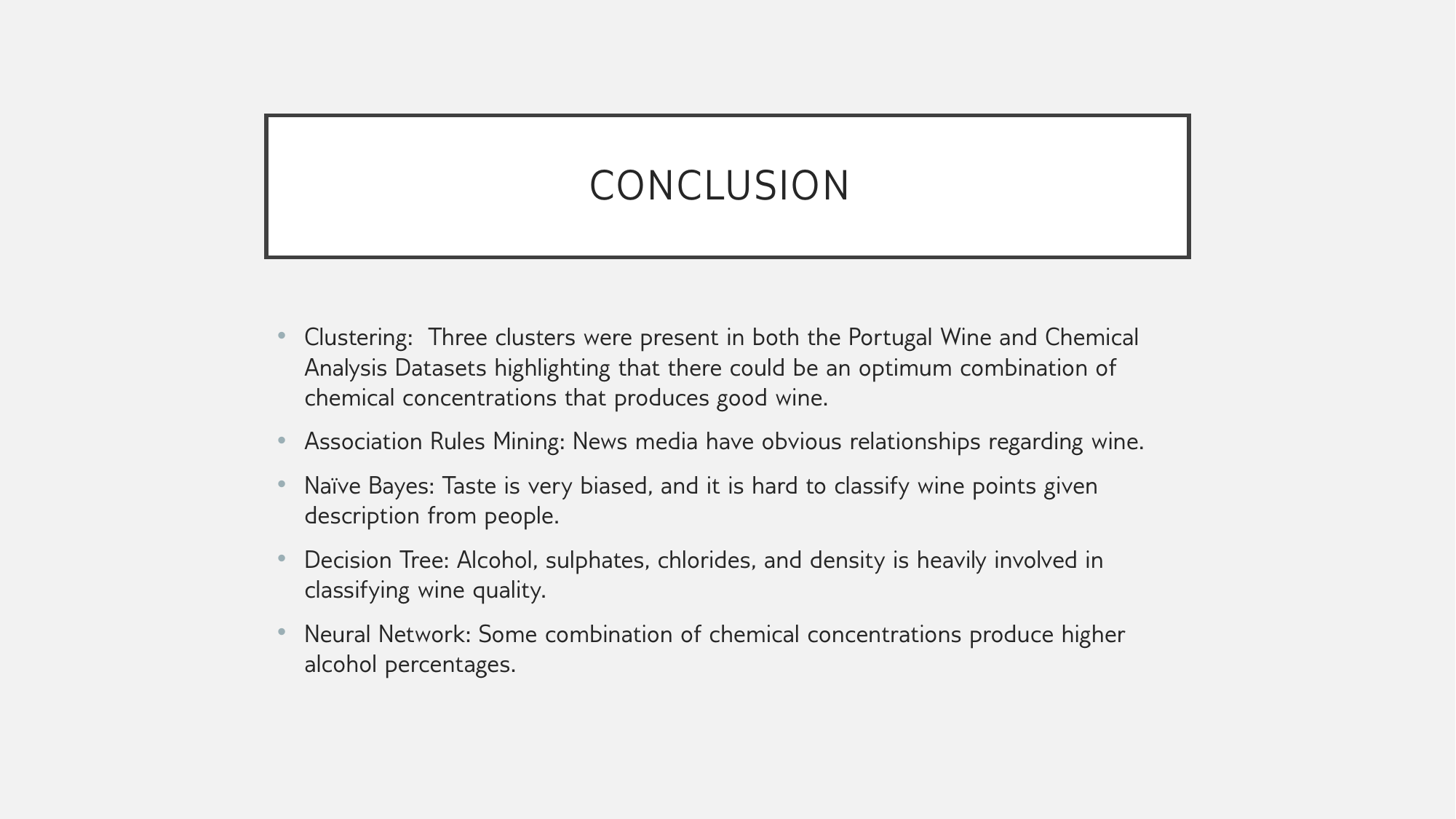

# Conclusion
Clustering:  Three clusters were present in both the Portugal Wine and Chemical Analysis Datasets highlighting that there could be an optimum combination of chemical concentrations that produces good wine.
Association Rules Mining: News media have obvious relationships regarding wine.
Naïve Bayes: Taste is very biased, and it is hard to classify wine points given description from people.
Decision Tree: Alcohol, sulphates, chlorides, and density is heavily involved in classifying wine quality.
Neural Network: Some combination of chemical concentrations produce higher alcohol percentages.